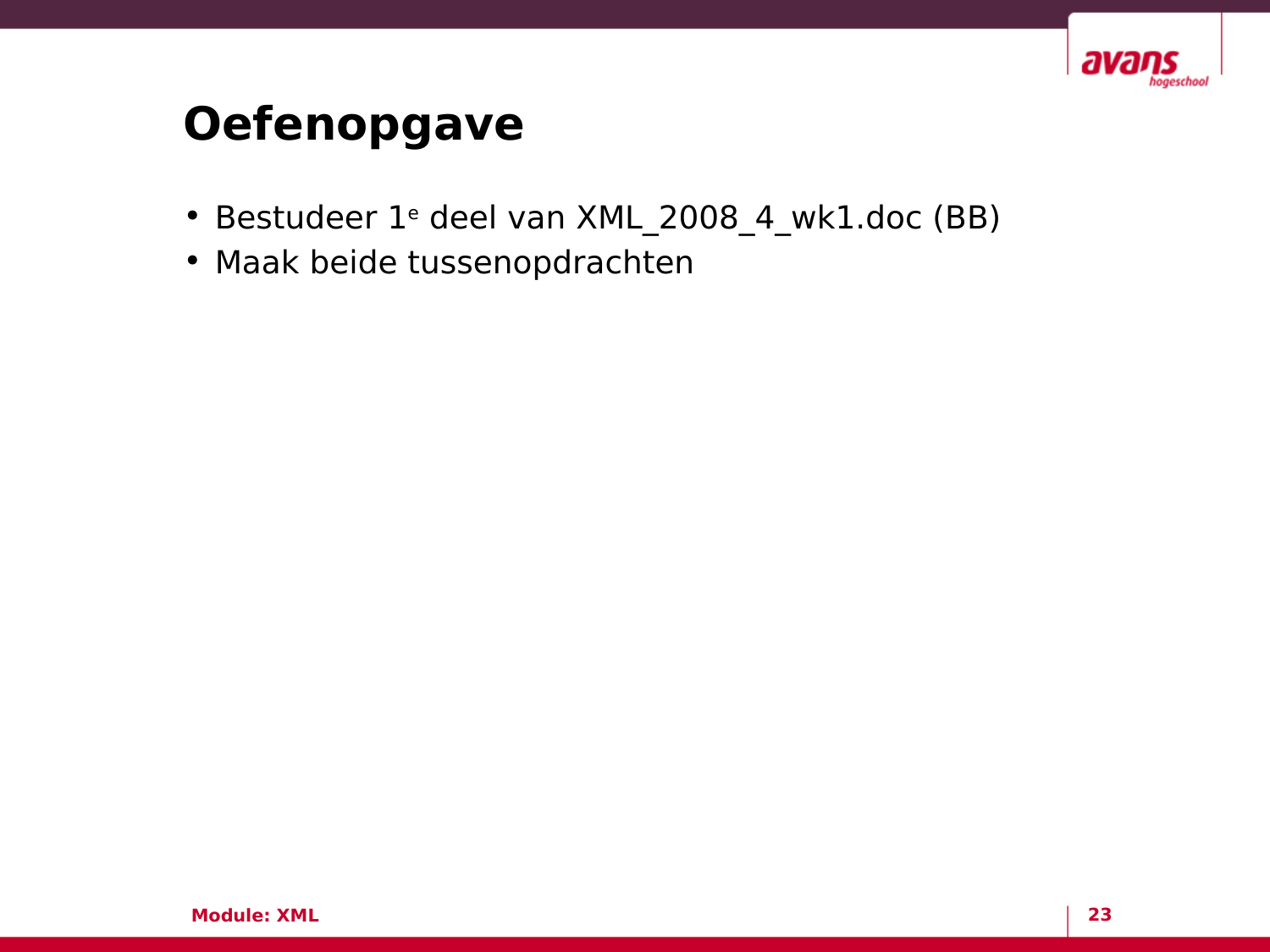

# Oefenopgave
Bestudeer 1e deel van XML_2008_4_wk1.doc (BB)
Maak beide tussenopdrachten

23